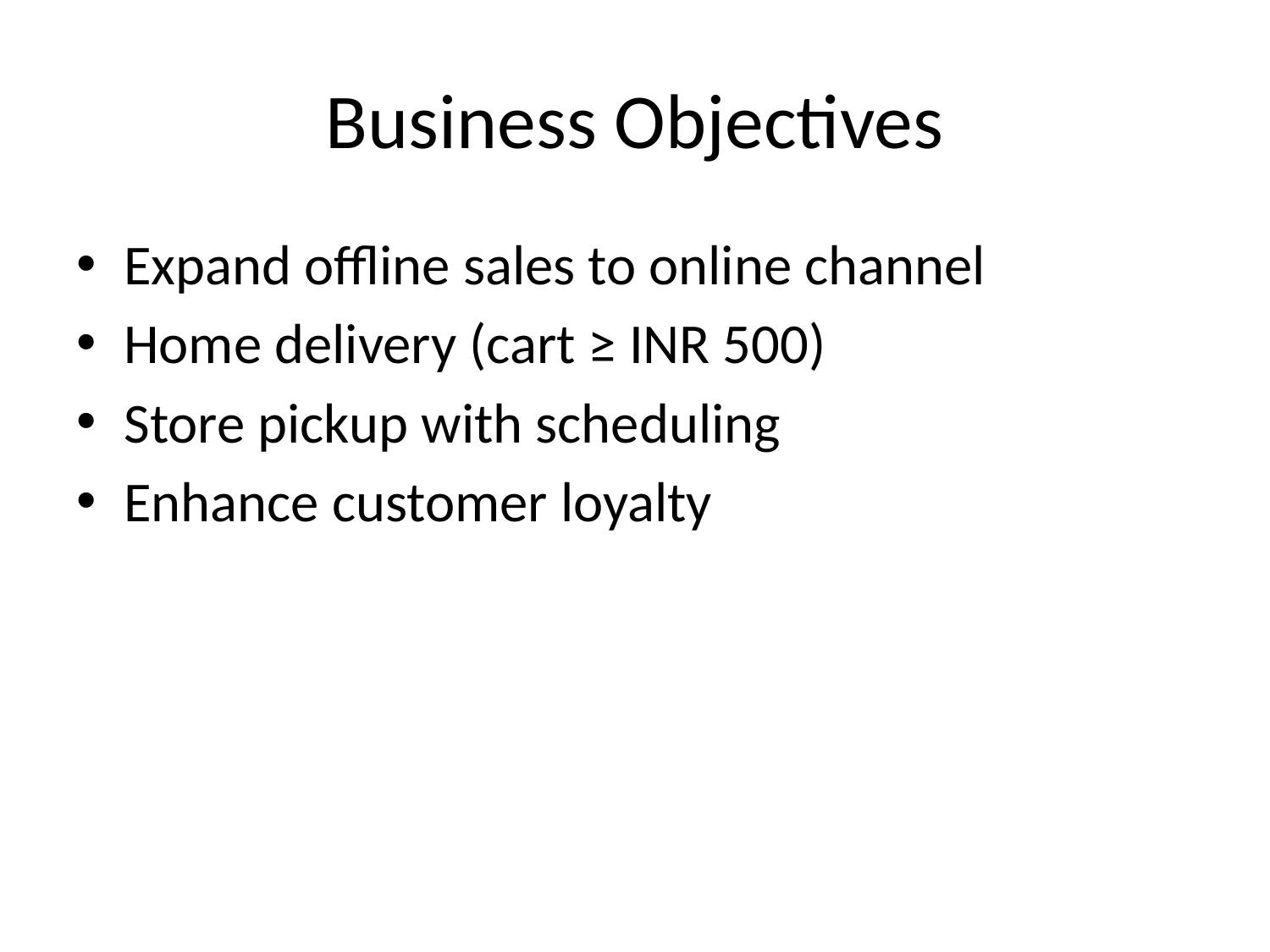

# Business Objectives
Expand offline sales to online channel
Home delivery (cart ≥ INR 500)
Store pickup with scheduling
Enhance customer loyalty